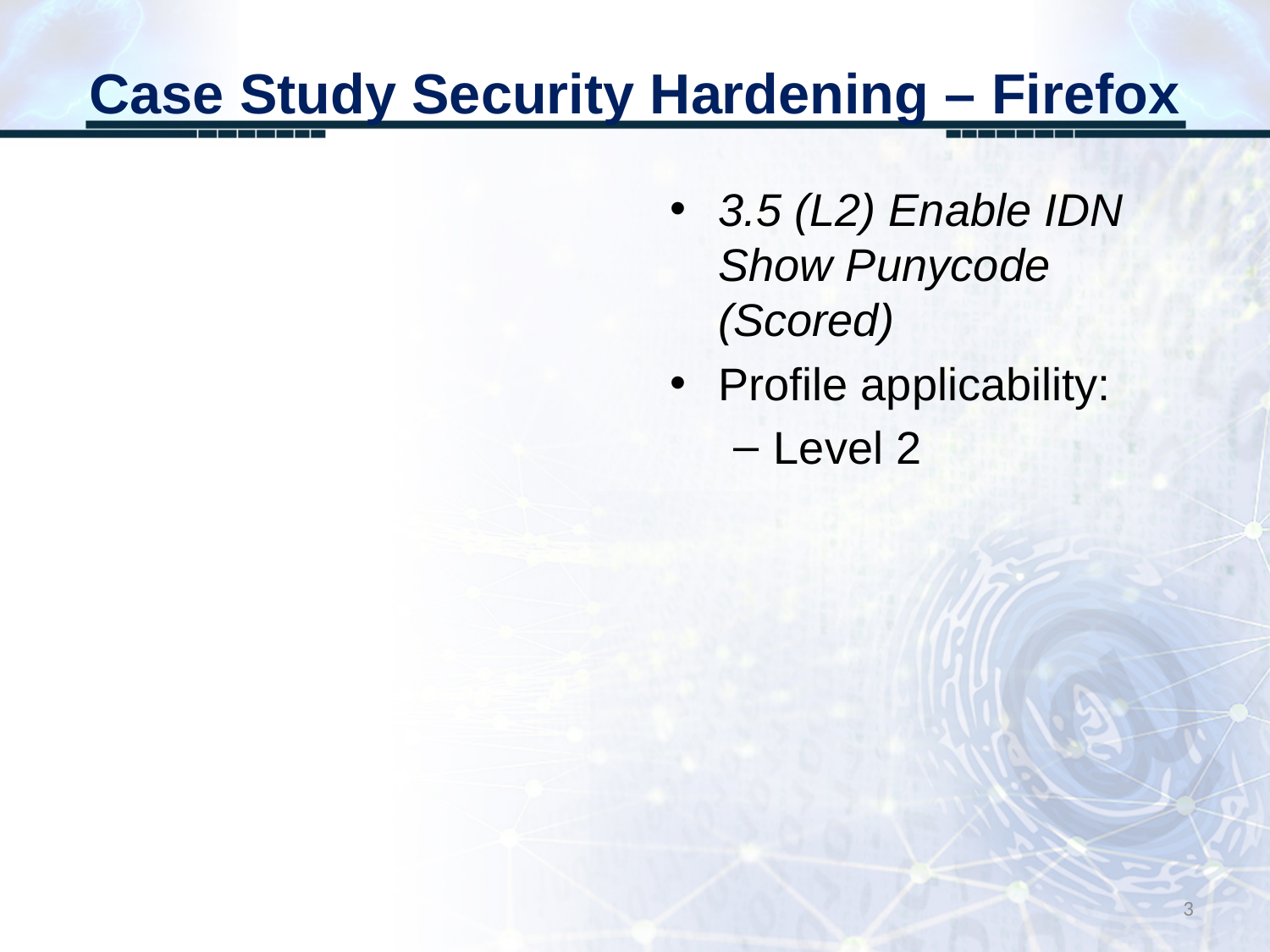

# Case Study Security Hardening – Firefox
3.5 (L2) Enable IDN Show Punycode (Scored)
Profile applicability:
Level 2
3